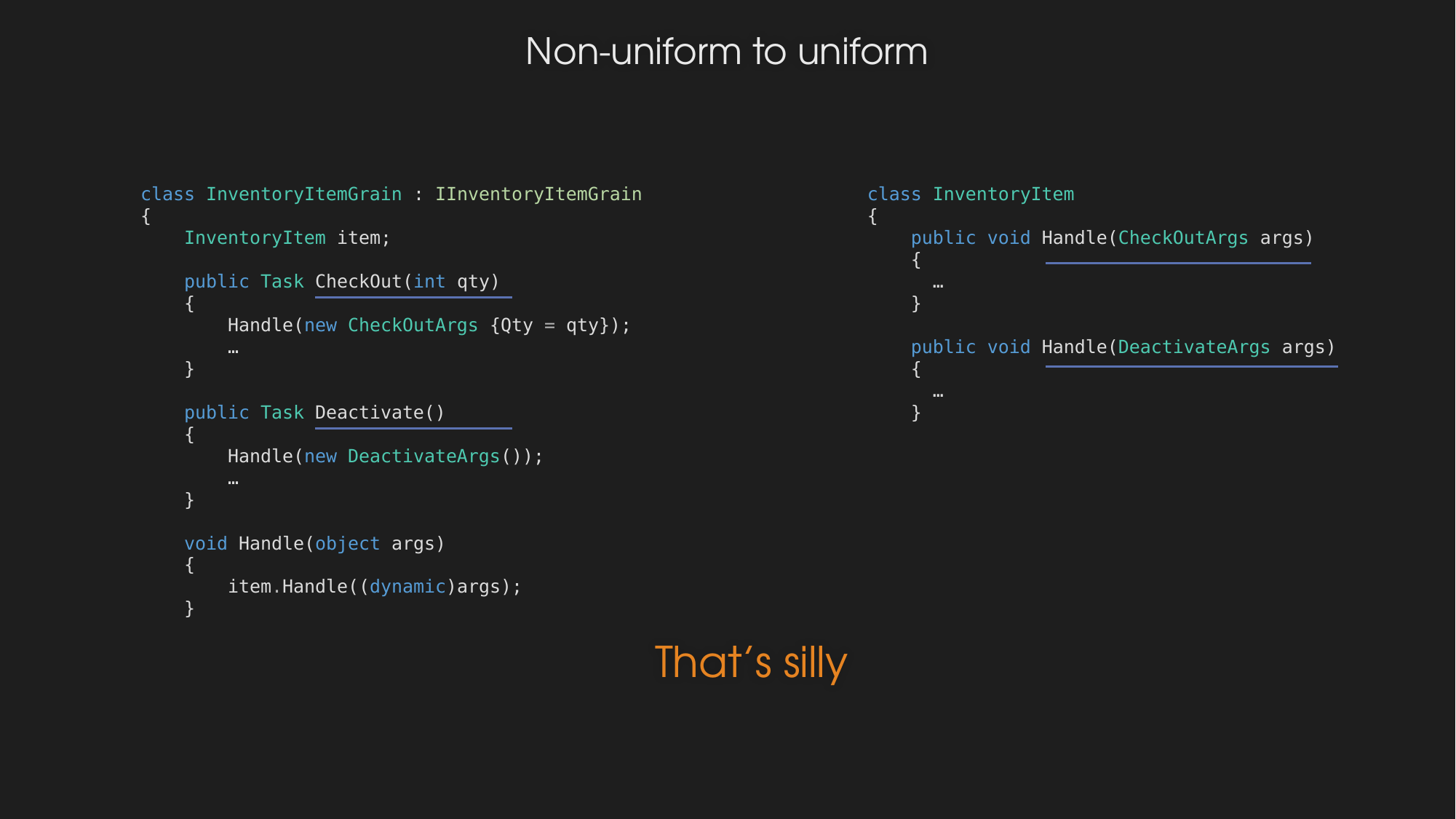

Non-uniform to uniform
class InventoryItemGrain : IInventoryItemGrain
{
    InventoryItem item;

    public Task CheckOut(int qty)
    {
        Handle(new CheckOutArgs {Qty = qty});
        …
    }

    public Task Deactivate()
    {
        Handle(new DeactivateArgs());
        …
    }

    void Handle(object args)
    {
        item.Handle((dynamic)args);
    }
class InventoryItem
{
    public void Handle(CheckOutArgs args)
    {
      …
    }

    public void Handle(DeactivateArgs args)
    {
      …
    }
That’s silly